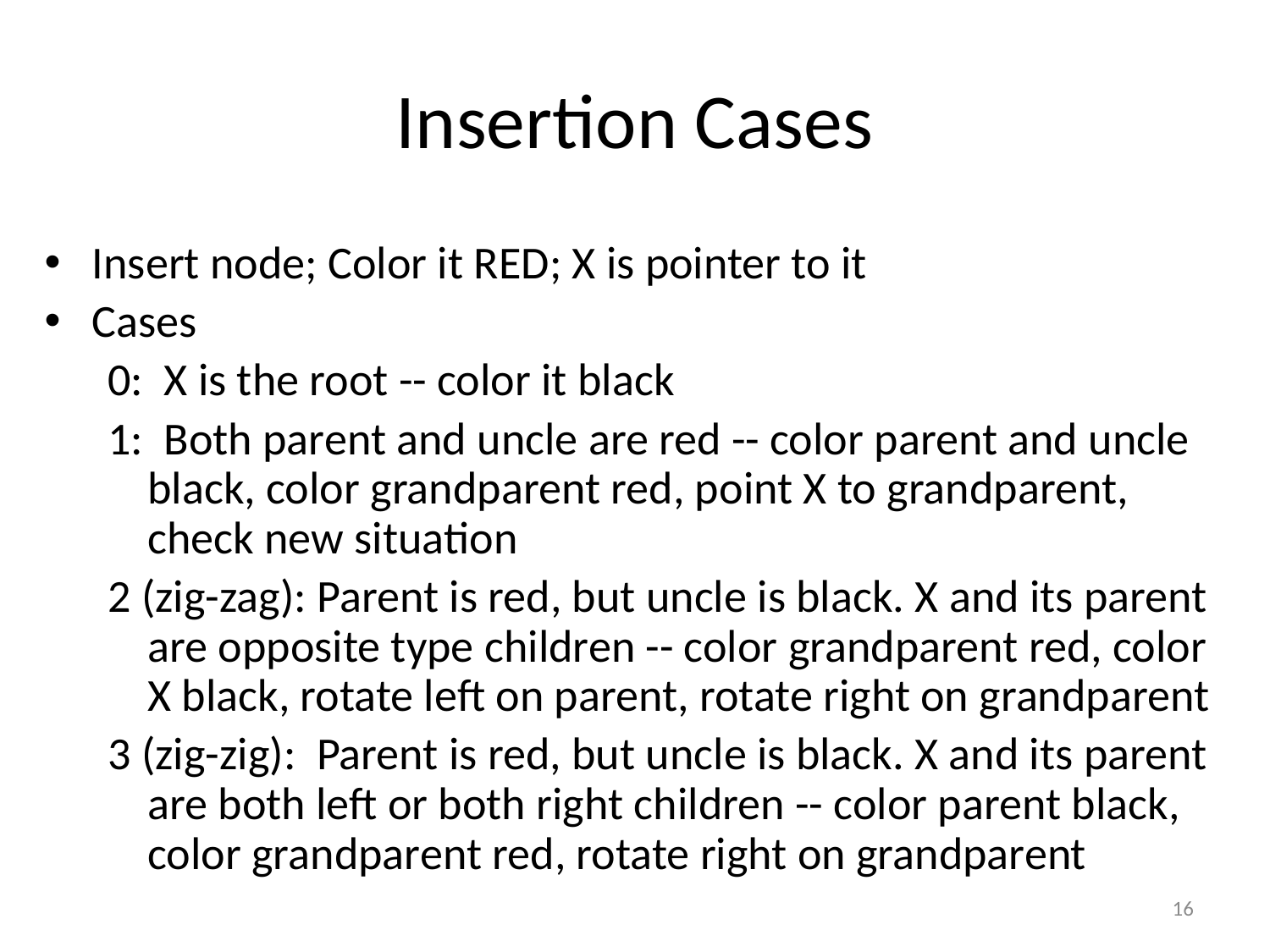

# Insertion Cases
Insert node; Color it RED; X is pointer to it
Cases
0:  X is the root -- color it black
1:  Both parent and uncle are red -- color parent and uncle black, color grandparent red, point X to grandparent, check new situation
2 (zig-zag): Parent is red, but uncle is black. X and its parent are opposite type children -- color grandparent red, color X black, rotate left on parent, rotate right on grandparent
3 (zig-zig):  Parent is red, but uncle is black. X and its parent are both left or both right children -- color parent black, color grandparent red, rotate right on grandparent

16